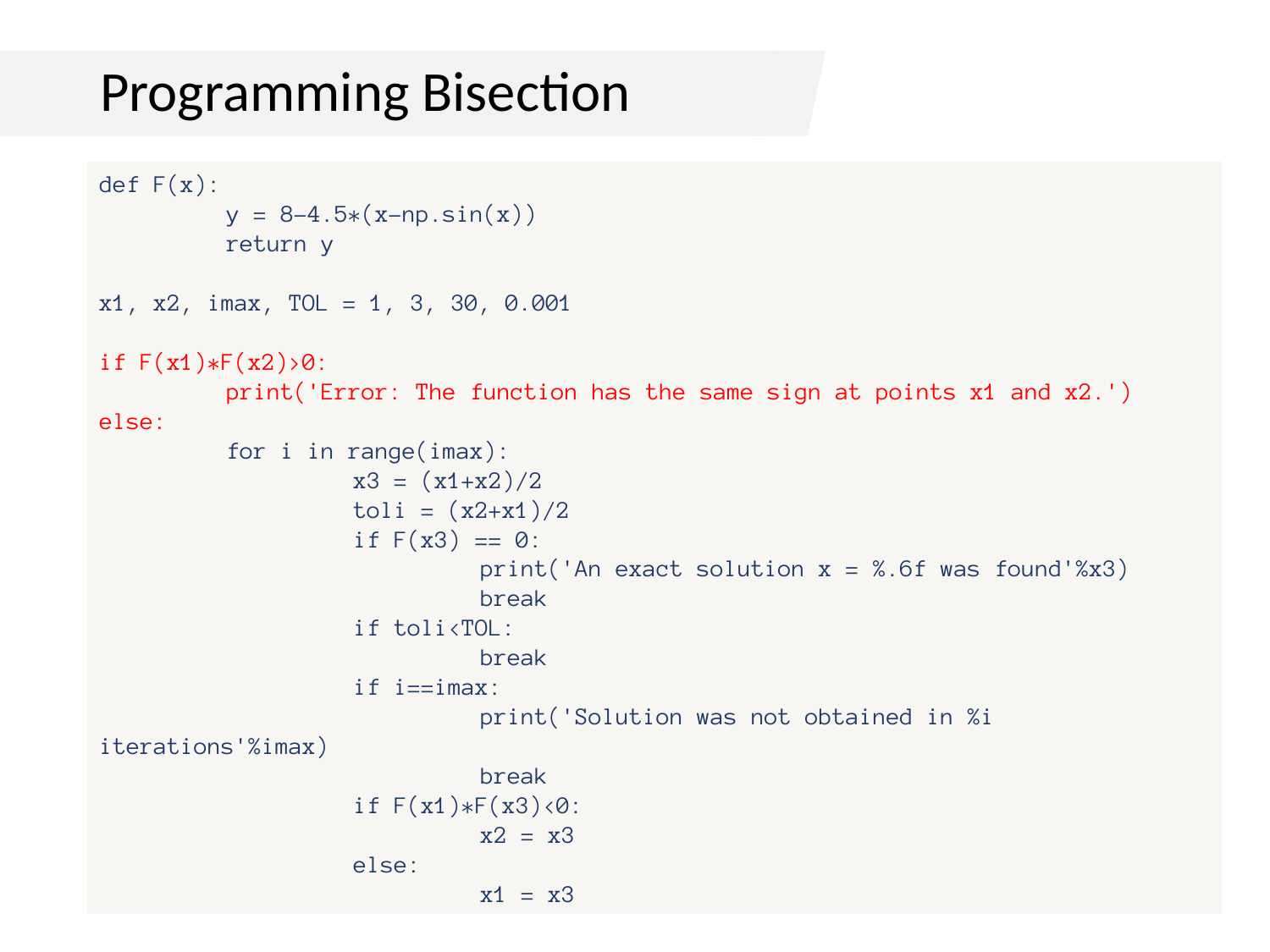

# Programming Bisection

def F(x):
	y = 8-4.5*(x-np.sin(x))
	return y

x1, x2, imax, TOL = 1, 3, 30, 0.001

if F(x1)*F(x2)>0:
	print('Error: The function has the same sign at points x1 and x2.')
else:
	for i in range(imax):
		x3 = (x1+x2)/2
		toli = (x2+x1)/2
		if F(x3) == 0:
			print('An exact solution x = %.6f was found'%x3)
			break
		if toli<TOL:
			break
		if i==imax:
			print('Solution was not obtained in %i iterations'%imax)
			break
		if F(x1)*F(x3)<0:
			x2 = x3
		else:
			x1 = x3